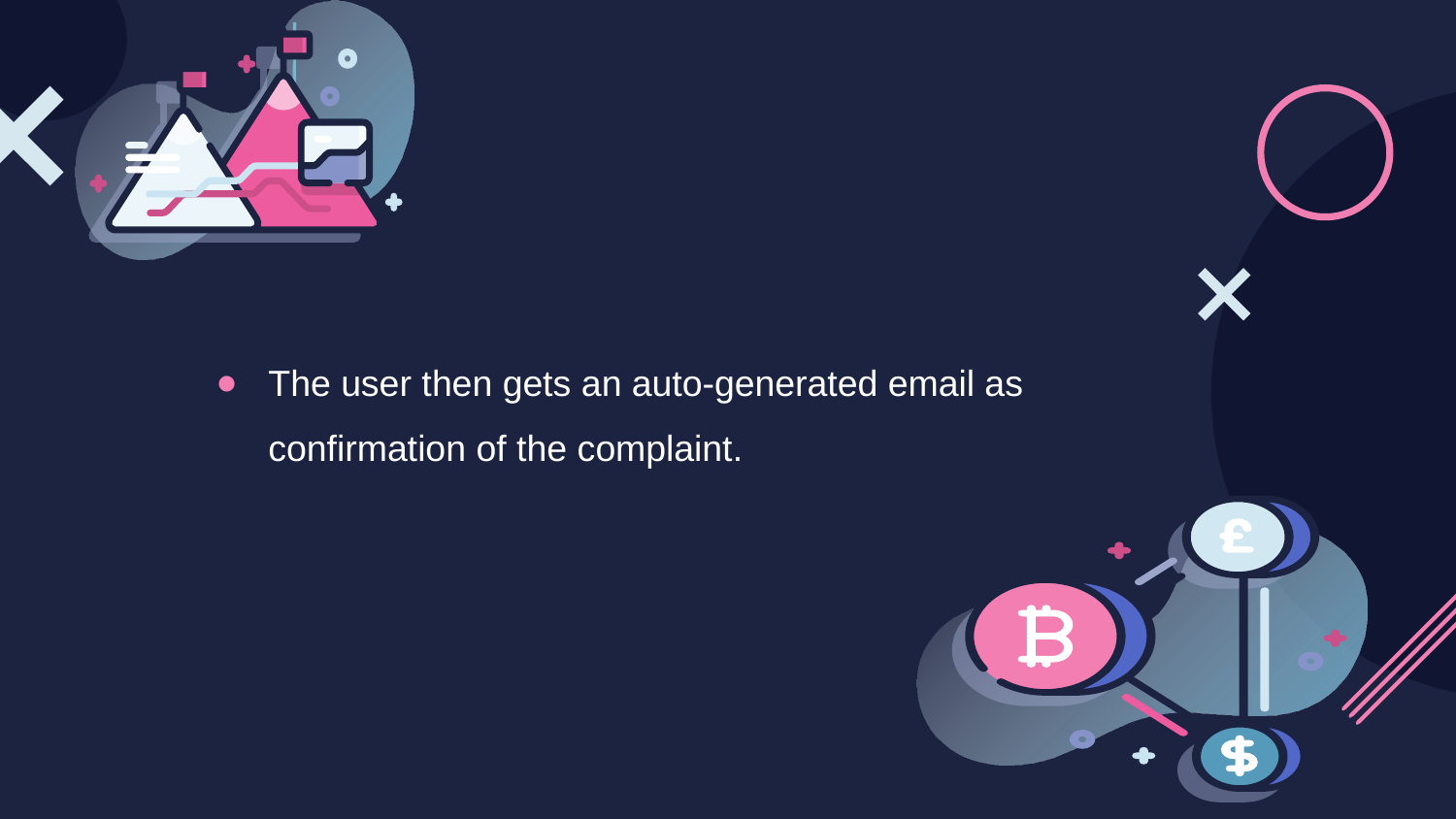

The user then gets an auto-generated email as confirmation of the complaint.